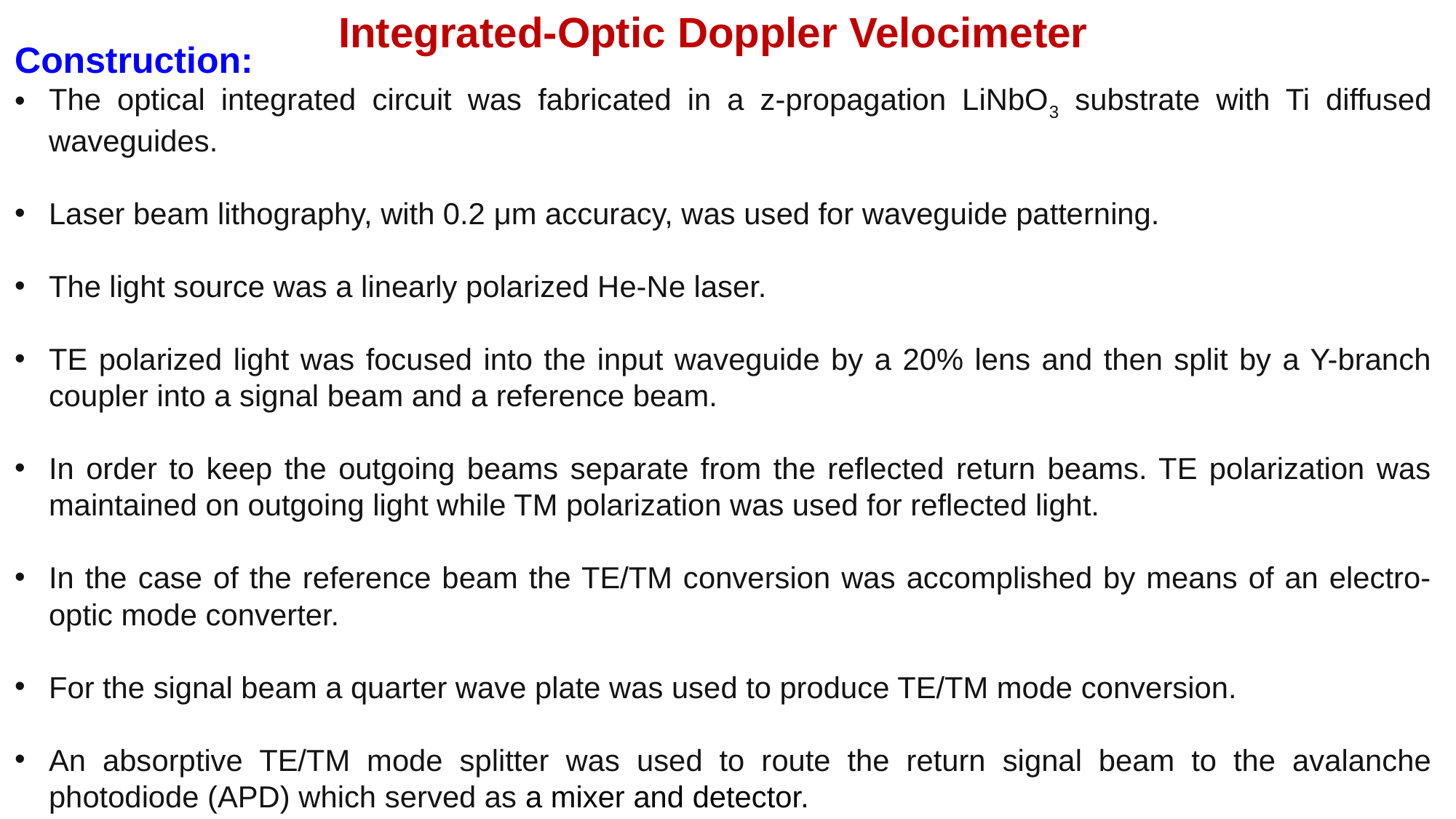

Integrated-Optic Doppler Velocimeter
Construction:
The optical integrated circuit was fabricated in a z-propagation LiNbO3 substrate with Ti diffused waveguides.

Laser beam lithography, with 0.2 μm accuracy, was used for waveguide patterning.

The light source was a linearly polarized He-Ne laser.

TE polarized light was focused into the input waveguide by a 20% lens and then split by a Y-branch coupler into a signal beam and a reference beam.

In order to keep the outgoing beams separate from the reflected return beams. TE polarization was maintained on outgoing light while TM polarization was used for reflected light.

In the case of the reference beam the TE/TM conversion was accomplished by means of an electro-optic mode converter.

For the signal beam a quarter wave plate was used to produce TE/TM mode conversion.

An absorptive TE/TM mode splitter was used to route the return signal beam to the avalanche photodiode (APD) which served as a mixer and detector.